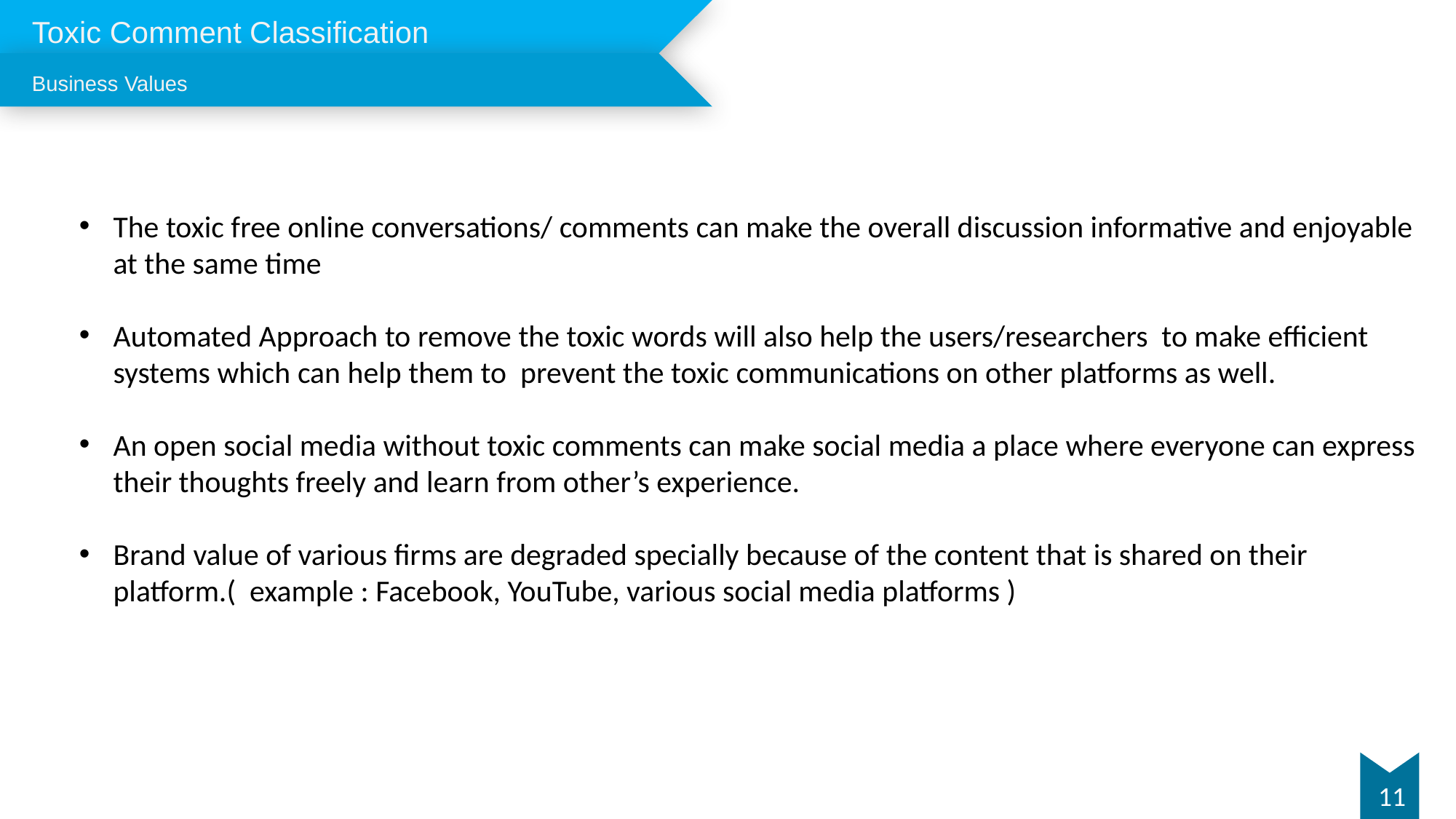

Toxic Comment Classification
Business Values
Toxic Comment Classification
The toxic free online conversations/ comments can make the overall discussion informative and enjoyable at the same time

Automated Approach to remove the toxic words will also help the users/researchers  to make efficient systems which can help them to  prevent the toxic communications on other platforms as well.

An open social media without toxic comments can make social media a place where everyone can express their thoughts freely and learn from other’s experience.

Brand value of various firms are degraded specially because of the content that is shared on their platform.(  example : Facebook, YouTube, various social media platforms )

11